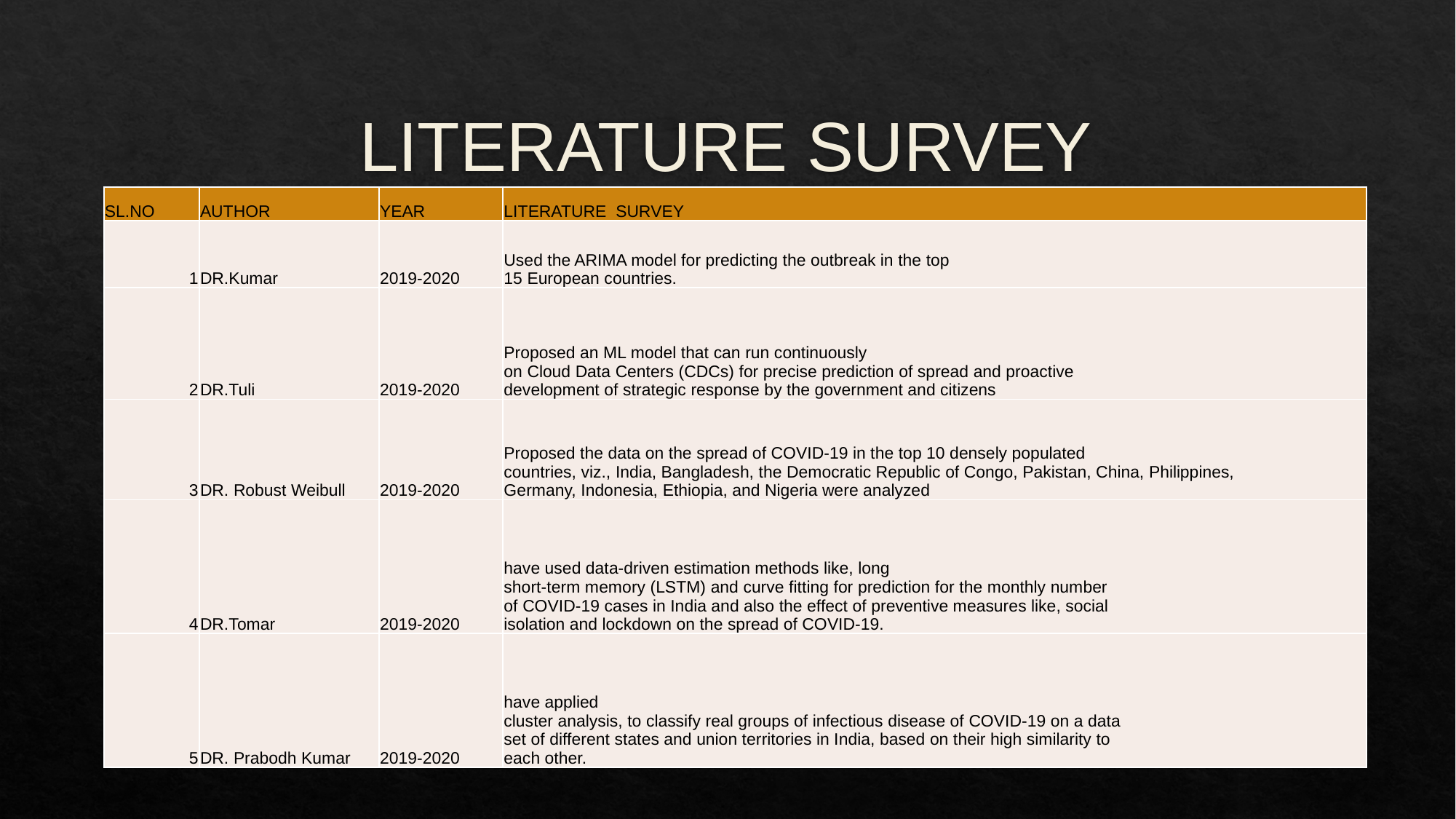

# LITERATURE SURVEY
| SL.NO | AUTHOR | YEAR | LITERATURE SURVEY |
| --- | --- | --- | --- |
| 1 | DR.Kumar | 2019-2020 | Used the ARIMA model for predicting the outbreak in the top 15 European countries. |
| 2 | DR.Tuli | 2019-2020 | Proposed an ML model that can run continuously on Cloud Data Centers (CDCs) for precise prediction of spread and proactive development of strategic response by the government and citizens |
| 3 | DR. Robust Weibull | 2019-2020 | Proposed the data on the spread of COVID-19 in the top 10 densely populated countries, viz., India, Bangladesh, the Democratic Republic of Congo, Pakistan, China, Philippines, Germany, Indonesia, Ethiopia, and Nigeria were analyzed |
| 4 | DR.Tomar | 2019-2020 | have used data-driven estimation methods like, long short-term memory (LSTM) and curve fitting for prediction for the monthly number of COVID-19 cases in India and also the effect of preventive measures like, social isolation and lockdown on the spread of COVID-19. |
| 5 | DR. Prabodh Kumar | 2019-2020 | have applied cluster analysis, to classify real groups of infectious disease of COVID-19 on a data set of different states and union territories in India, based on their high similarity to each other. |